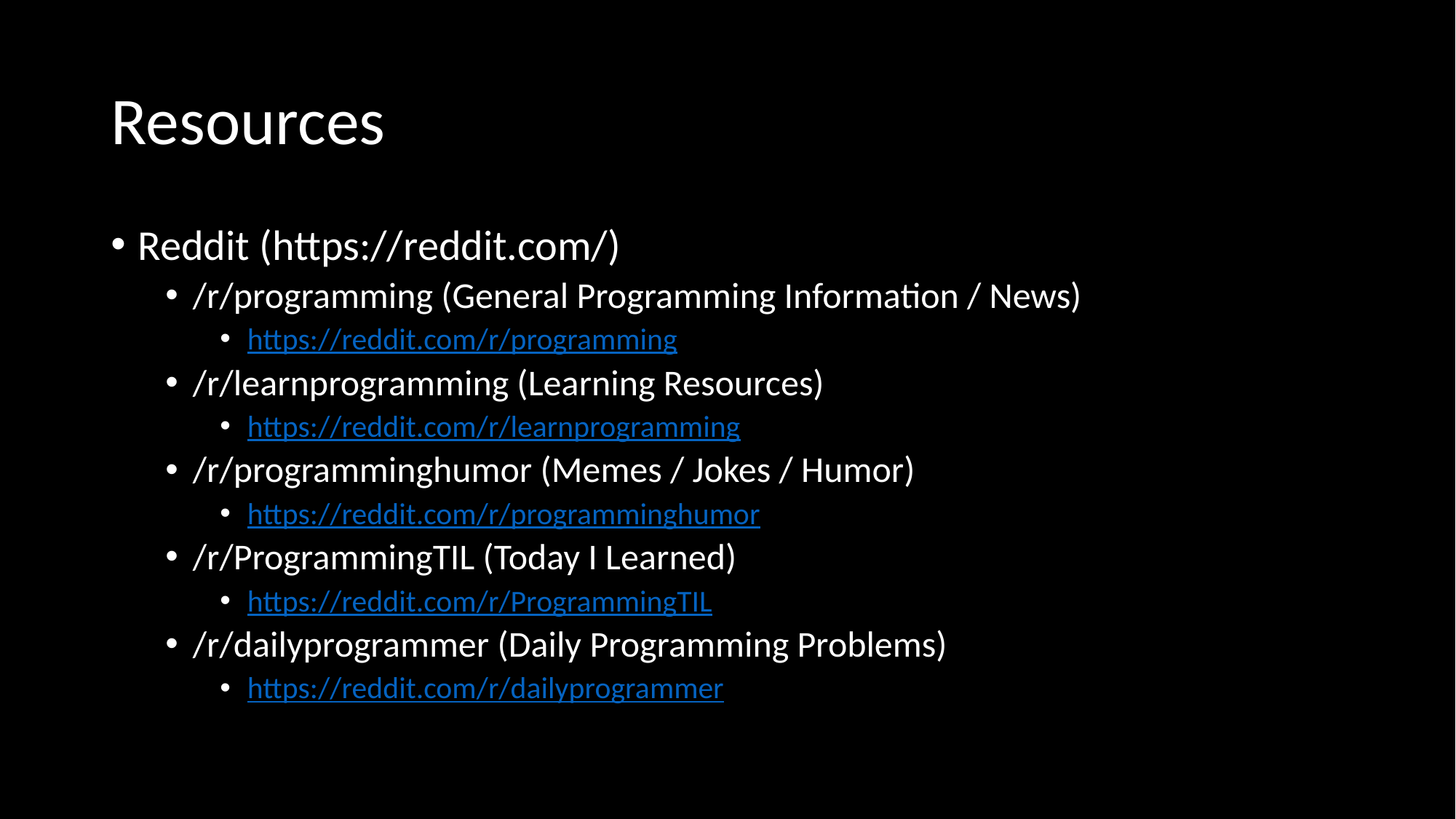

# Resources
Reddit (https://reddit.com/)
/r/programming (General Programming Information / News)
https://reddit.com/r/programming
/r/learnprogramming (Learning Resources)
https://reddit.com/r/learnprogramming
/r/programminghumor (Memes / Jokes / Humor)
https://reddit.com/r/programminghumor
/r/ProgrammingTIL (Today I Learned)
https://reddit.com/r/ProgrammingTIL
/r/dailyprogrammer (Daily Programming Problems)
https://reddit.com/r/dailyprogrammer